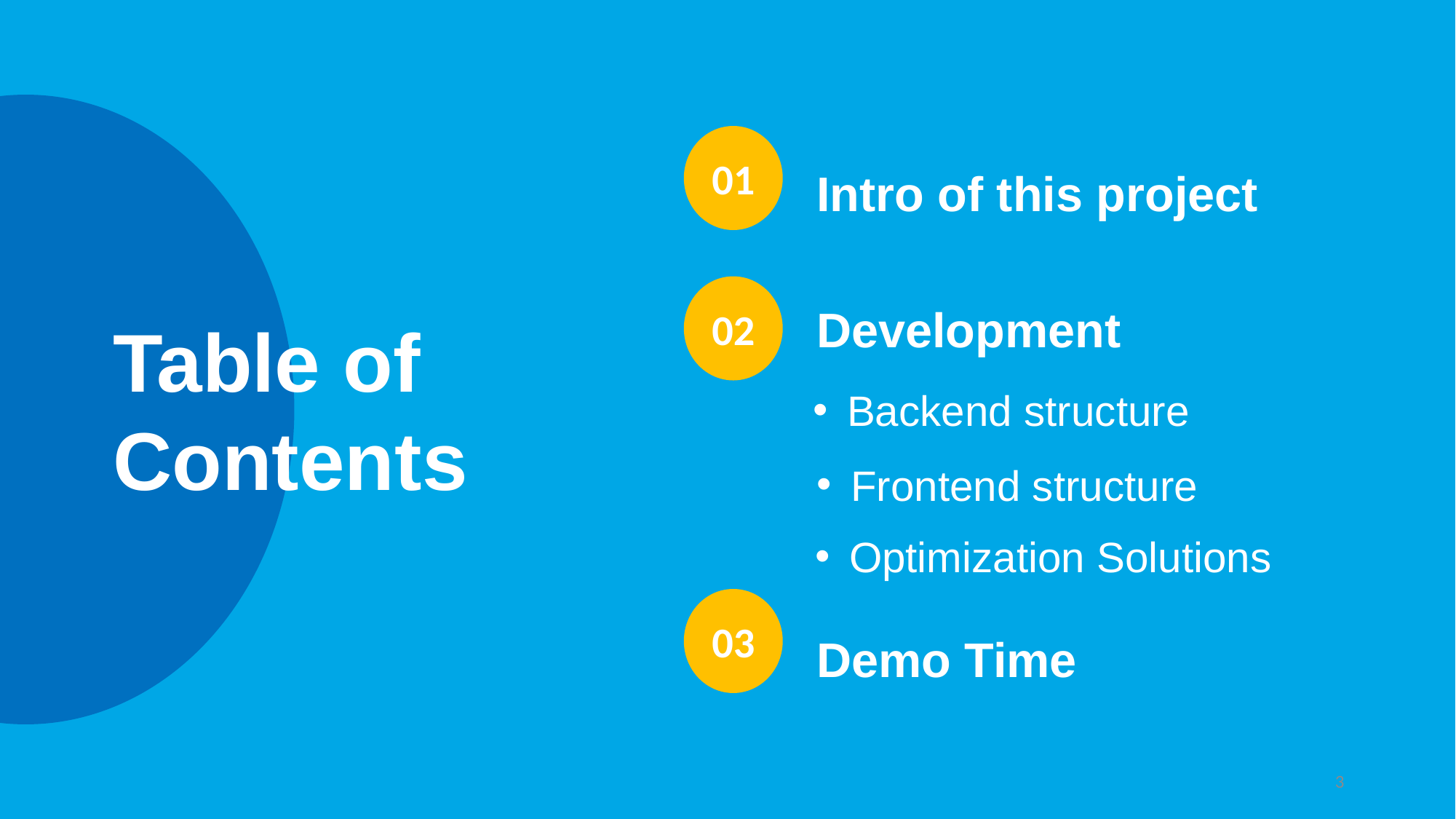

01
Intro of this project
02
Development
Table of
Contents
Backend structure
Frontend structure
Optimization Solutions
03
Demo Time
3